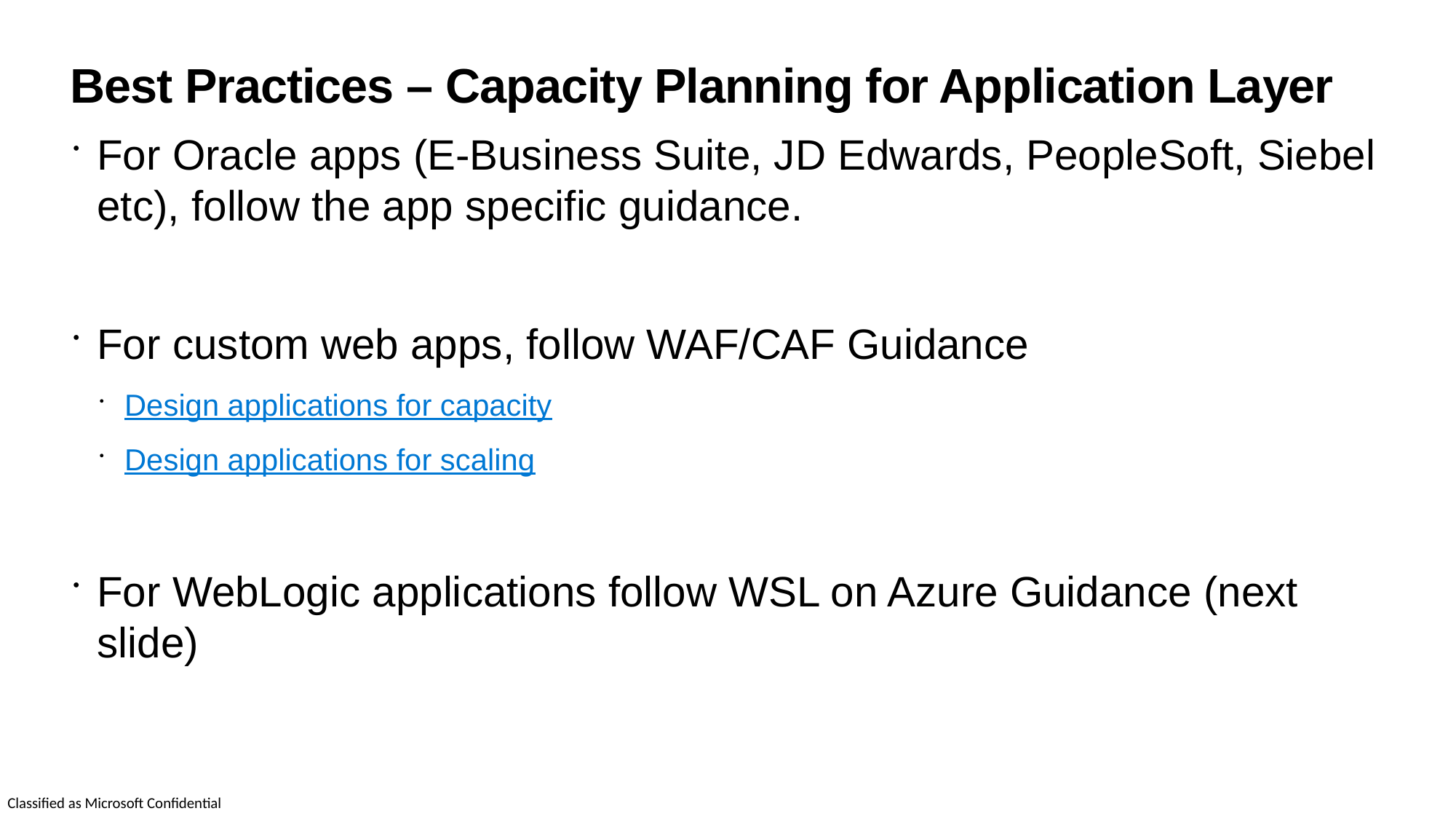

# Best Practices – Capacity Planning for Application Layer
For Oracle apps (E-Business Suite, JD Edwards, PeopleSoft, Siebel etc), follow the app specific guidance.

For custom web apps, follow WAF/CAF Guidance
Design applications for capacity
Design applications for scaling

For WebLogic applications follow WSL on Azure Guidance (next slide)